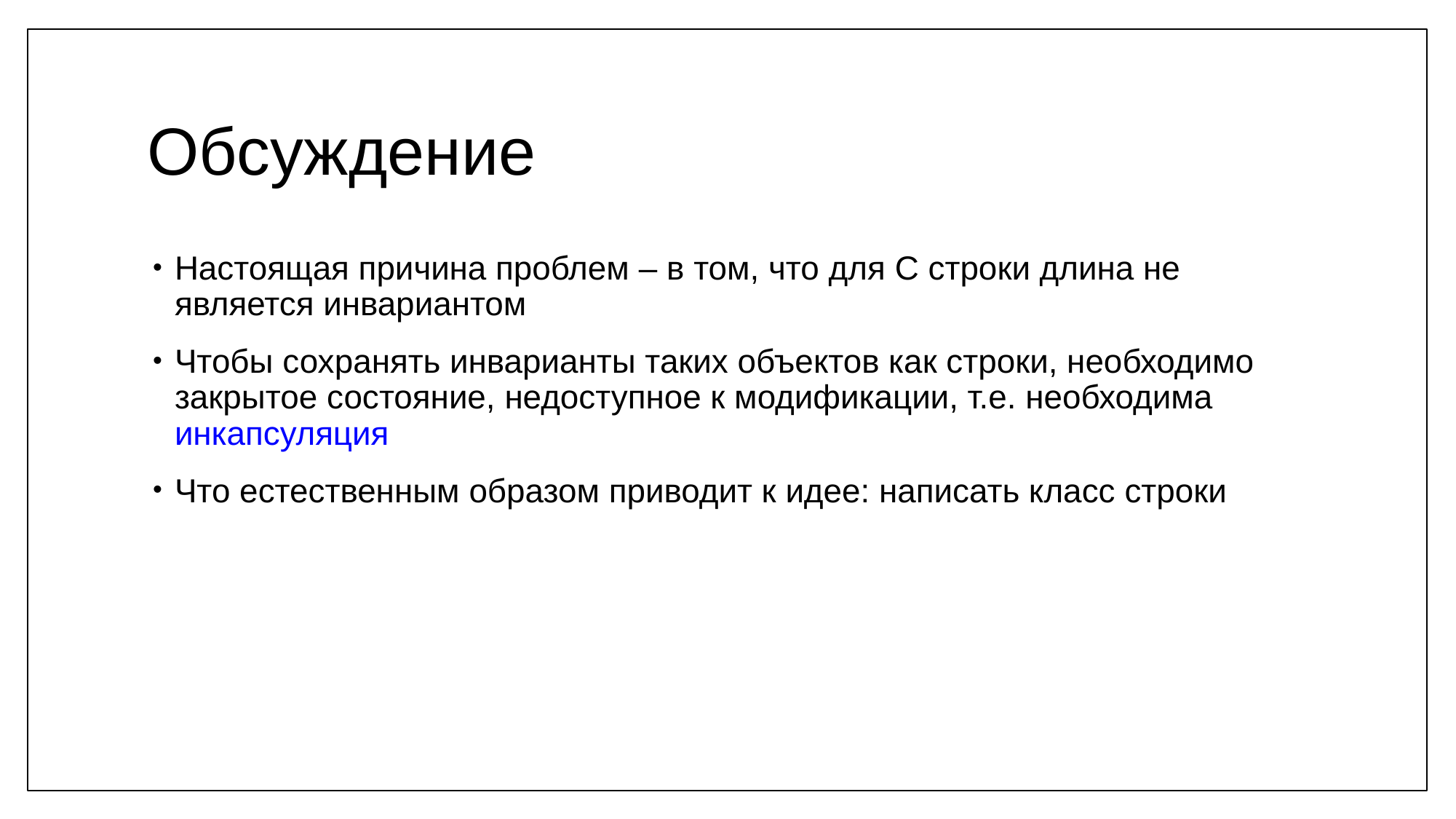

# Обсуждение
Настоящая причина проблем – в том, что для C строки длина не является инвариантом
Чтобы сохранять инварианты таких объектов как строки, необходимо закрытое состояние, недоступное к модификации, т.е. необходима инкапсуляция
Что естественным образом приводит к идее: написать класс строки